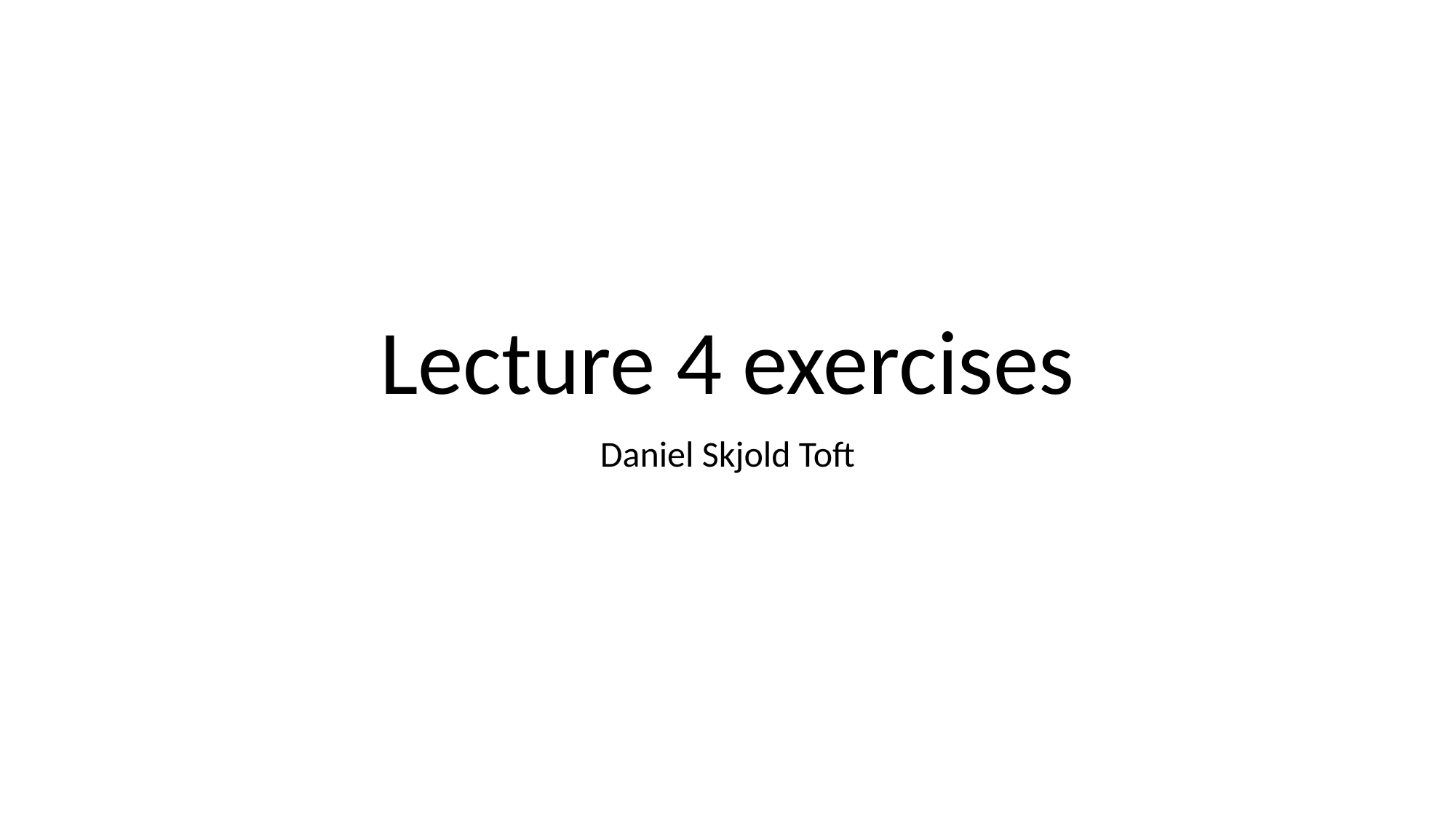

# Lecture 4 exercises
Daniel Skjold Toft